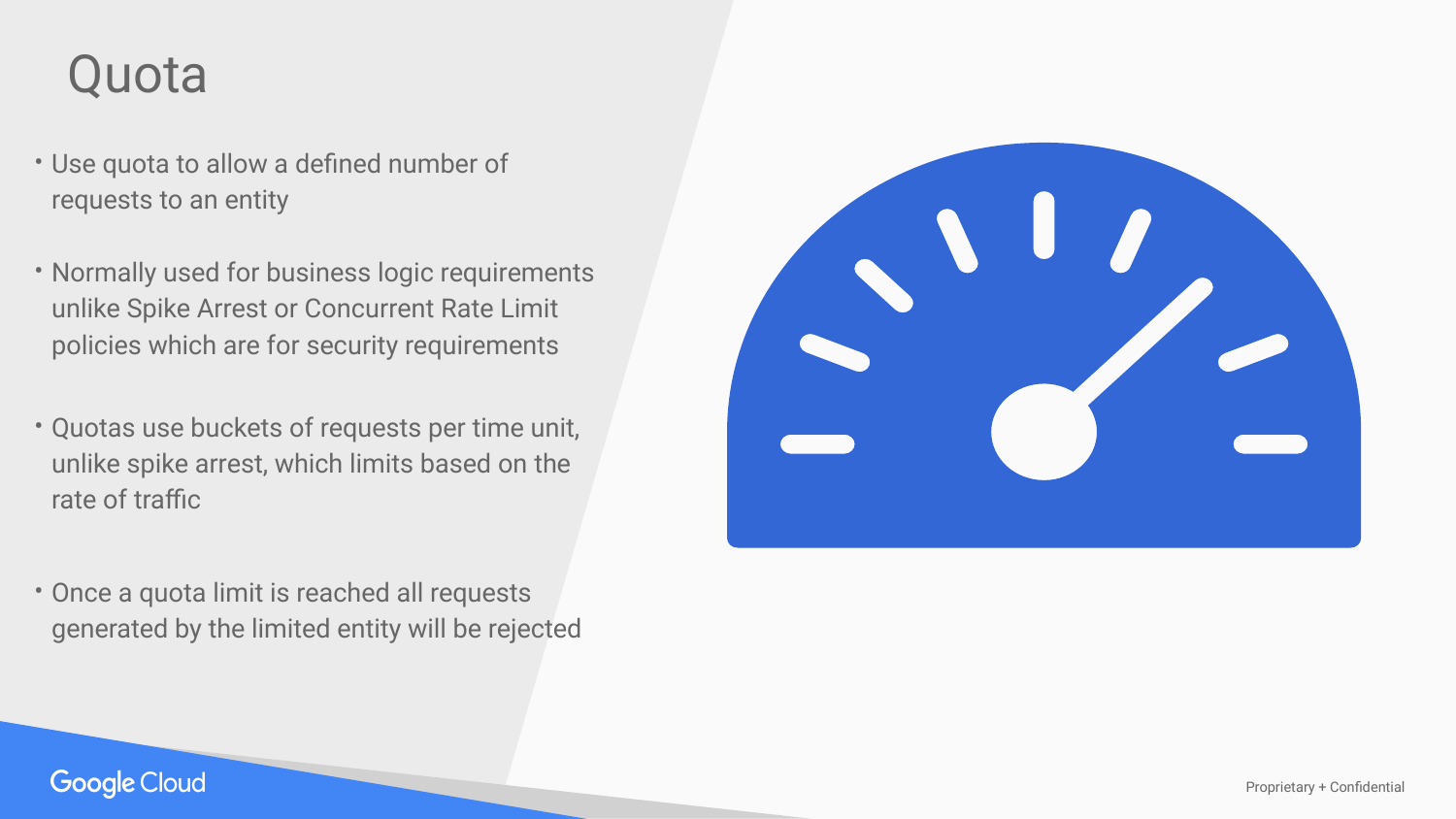

Quota
Use quota to allow a defined number of requests to an entity

Normally used for business logic requirements unlike Spike Arrest or Concurrent Rate Limit policies which are for security requirements

Quotas use buckets of requests per time unit, unlike spike arrest, which limits based on the rate of traffic

Once a quota limit is reached all requests generated by the limited entity will be rejected